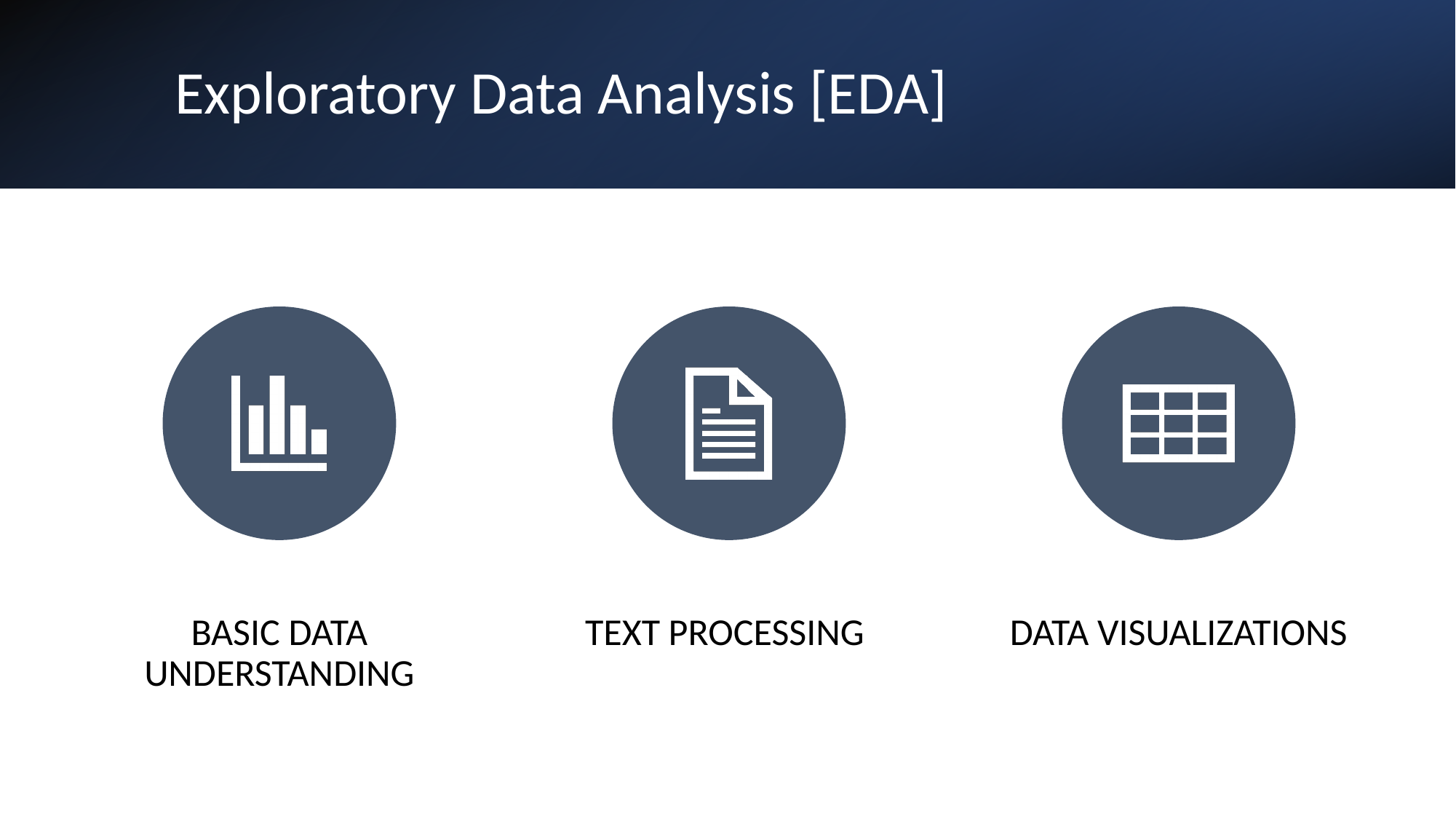

# Exploratory Data Analysis [EDA]
Basic Data Understanding
Text Processing
Data Visualizations